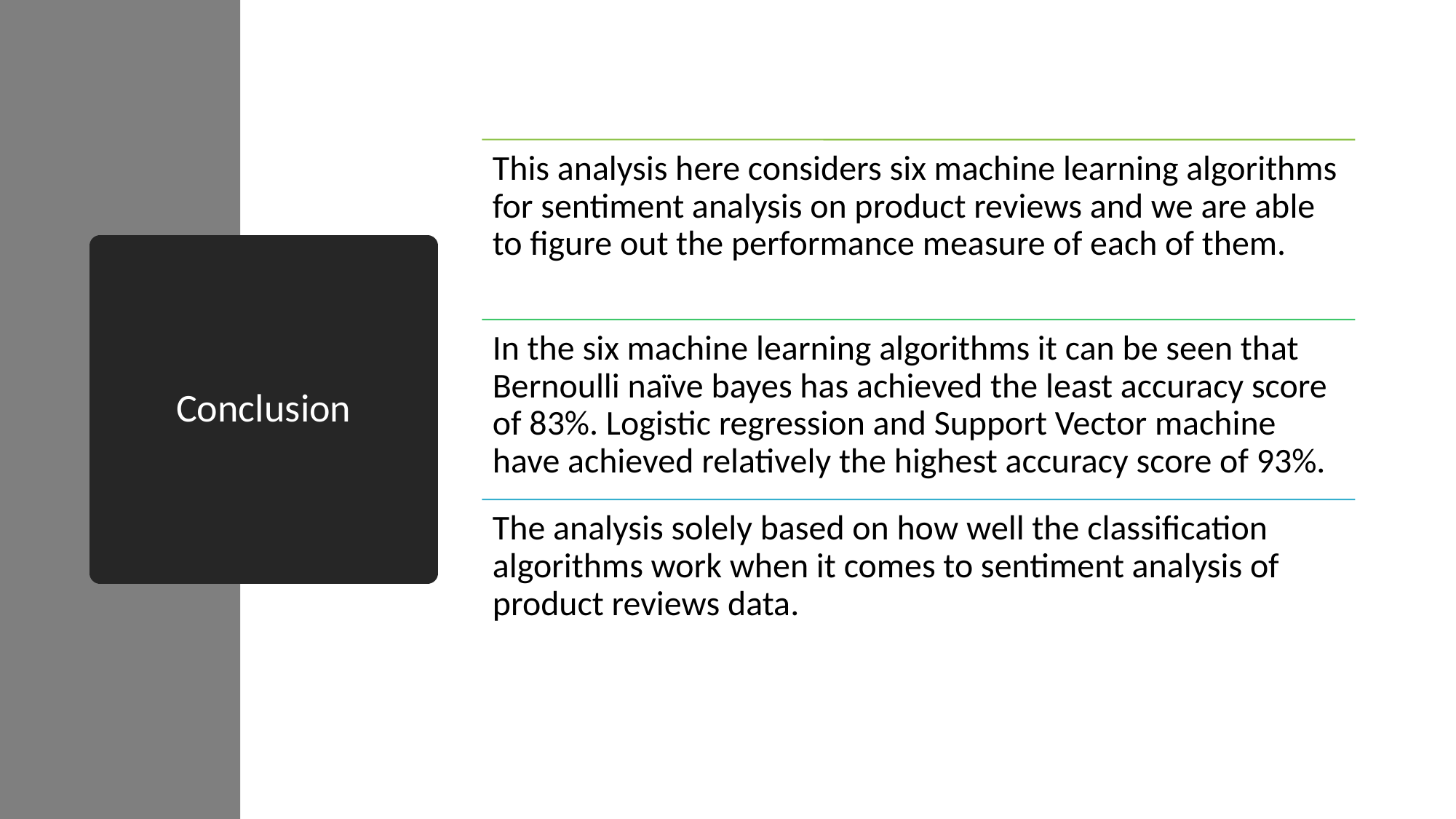

This analysis here considers six machine learning algorithms for sentiment analysis on product reviews and we are able to figure out the performance measure of each of them.
In the six machine learning algorithms it can be seen that Bernoulli naïve bayes has achieved the least accuracy score of 83%. Logistic regression and Support Vector machine have achieved relatively the highest accuracy score of 93%.
The analysis solely based on how well the classification algorithms work when it comes to sentiment analysis of product reviews data.
# Conclusion